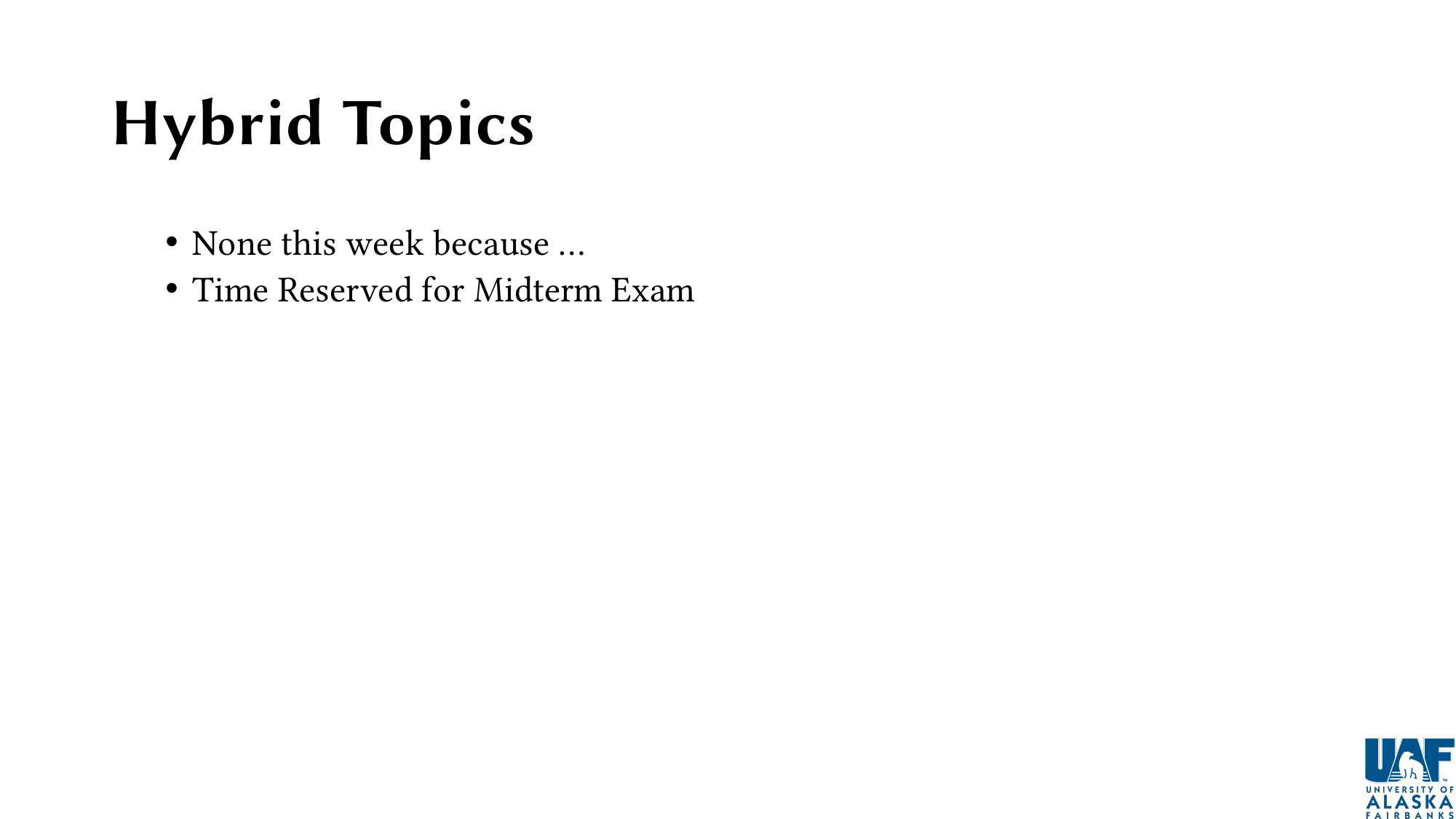

# Hybrid Topics
None this week because …
Time Reserved for Midterm Exam